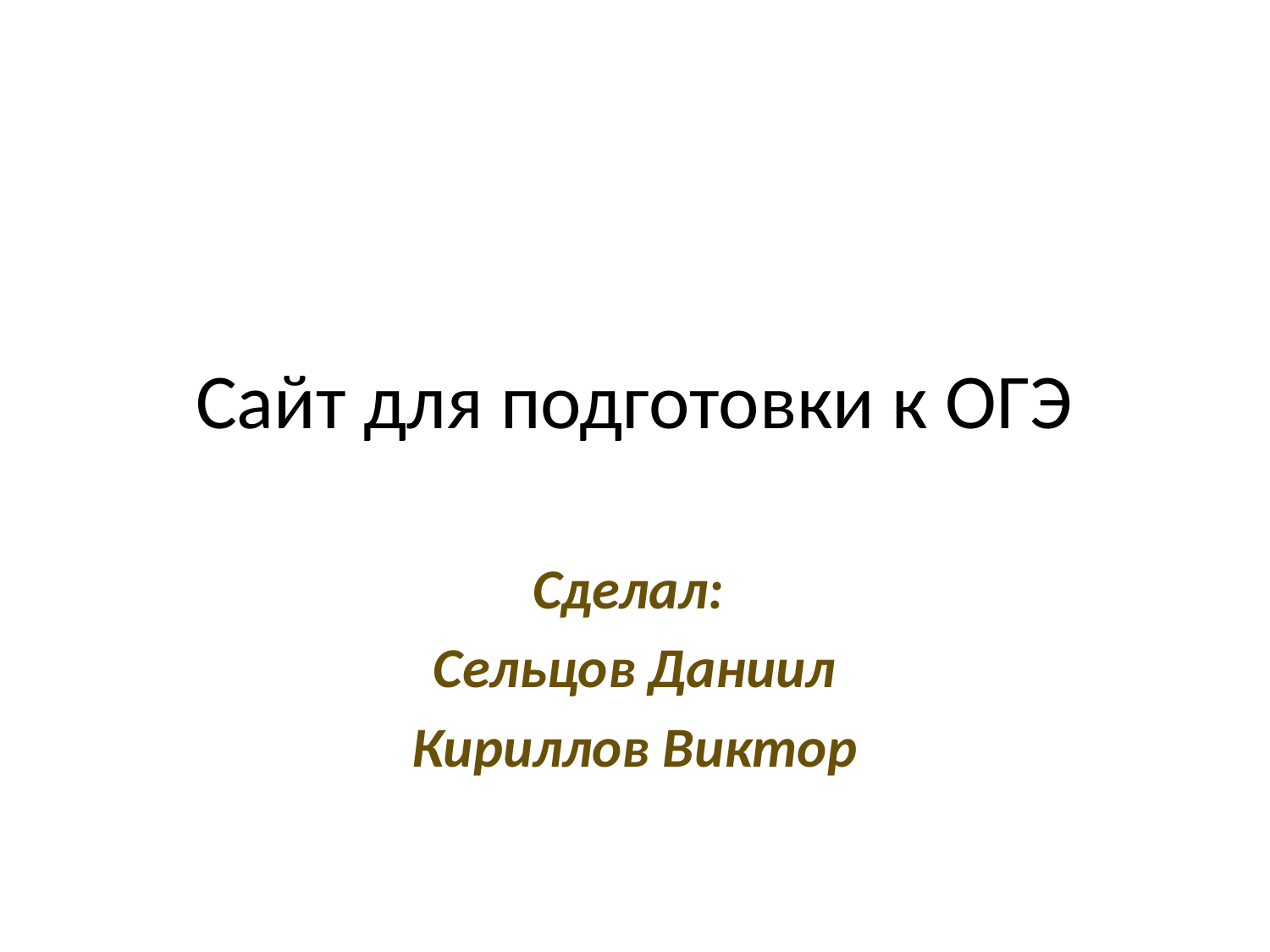

# Сайт для подготовки к ОГЭ
Сделал:
Сельцов Даниил
Кириллов Виктор